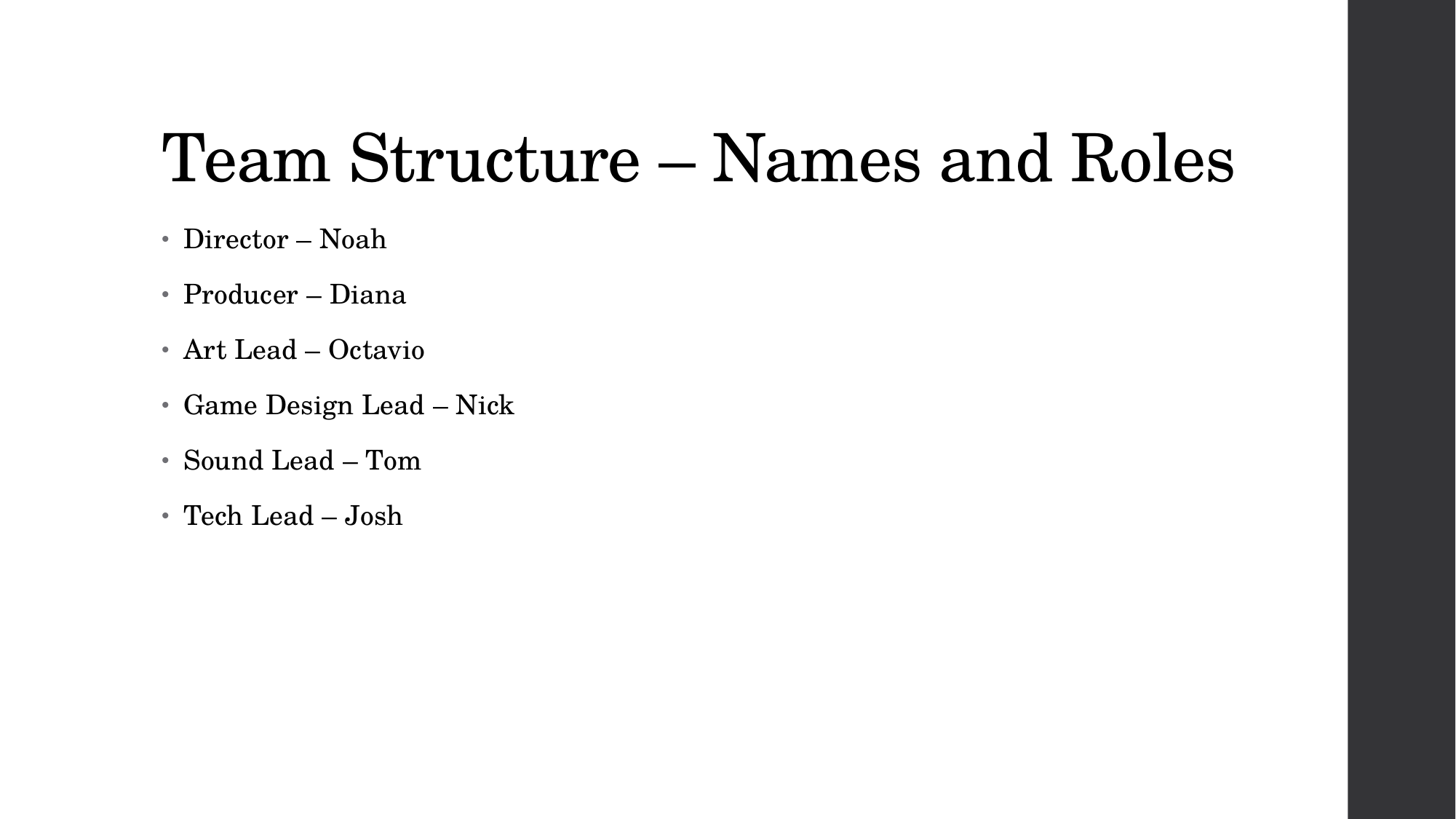

# Team Structure – Names and Roles
Director – Noah
Producer – Diana
Art Lead – Octavio
Game Design Lead – Nick
Sound Lead – Tom
Tech Lead – Josh